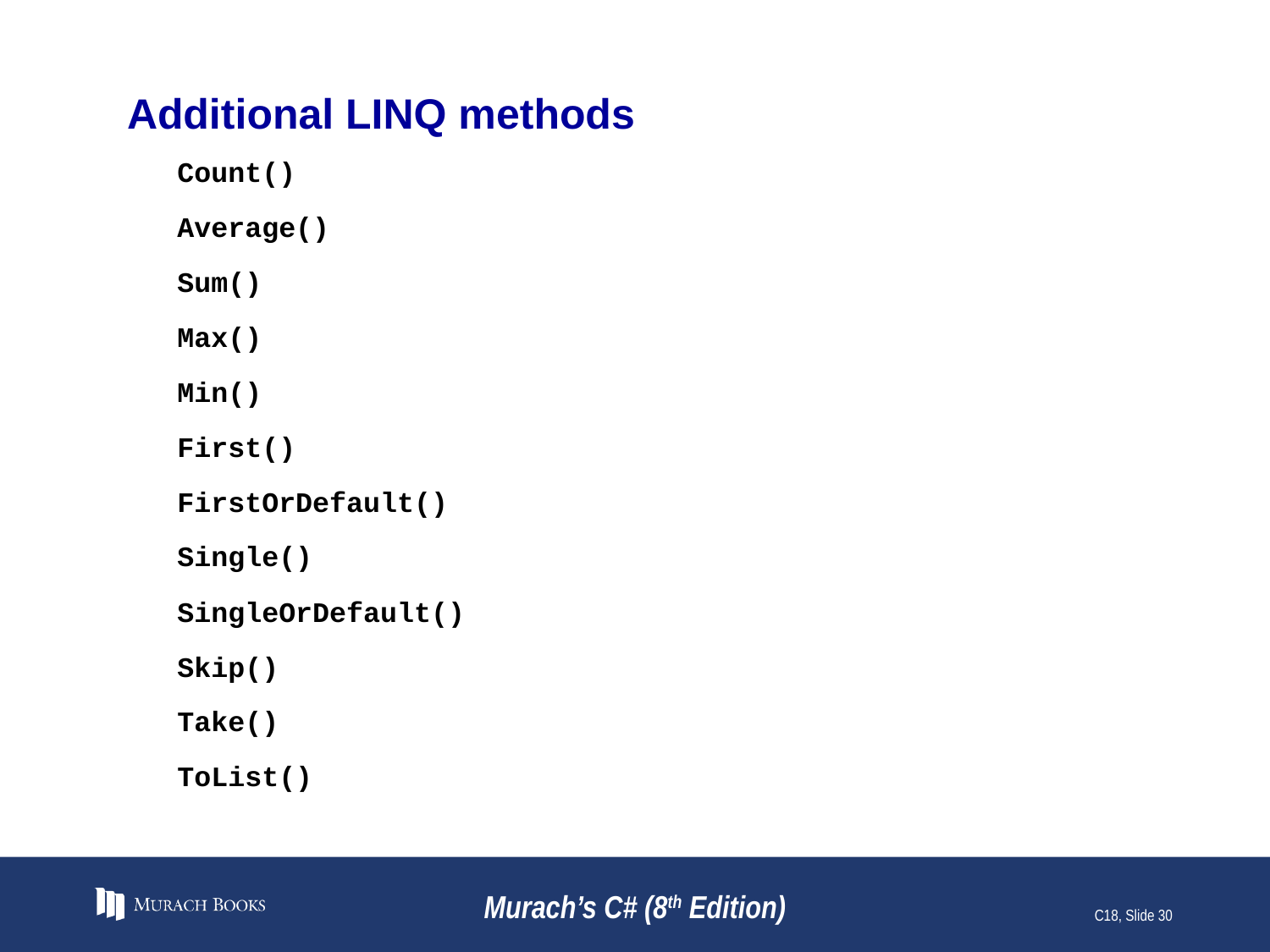

# Additional LINQ methods
Count()
Average()
Sum()
Max()
Min()
First()
FirstOrDefault()
Single()
SingleOrDefault()
Skip()
Take()
ToList()

Murach’s C# (8th Edition)

C18, Slide 30